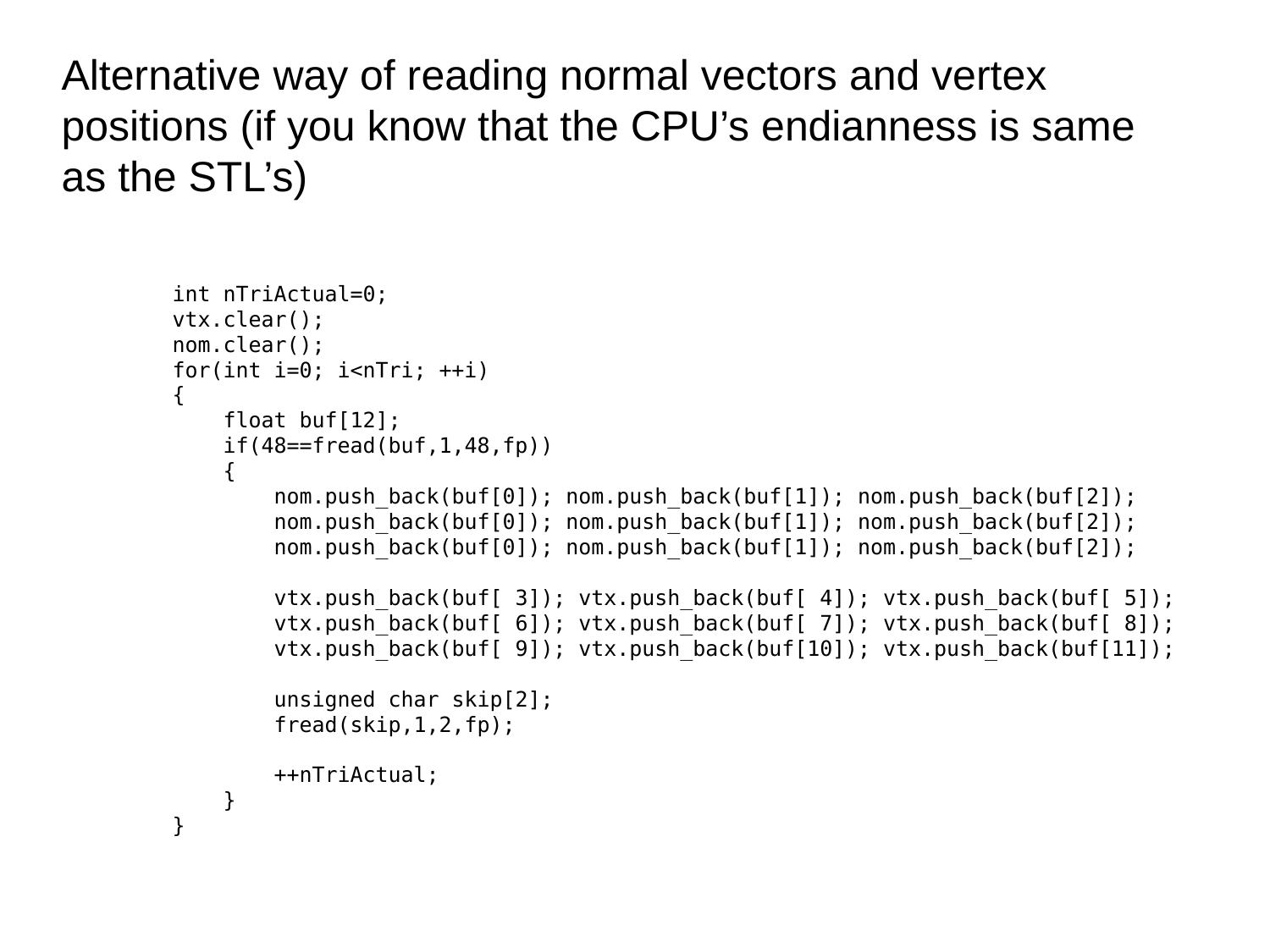

Alternative way of reading normal vectors and vertex positions (if you know that the CPU’s endianness is same as the STL’s)
        int nTriActual=0;
        vtx.clear();
        nom.clear();
        for(int i=0; i<nTri; ++i)
        {
            float buf[12];
            if(48==fread(buf,1,48,fp))
            {
                nom.push_back(buf[0]); nom.push_back(buf[1]); nom.push_back(buf[2]);
                nom.push_back(buf[0]); nom.push_back(buf[1]); nom.push_back(buf[2]);
                nom.push_back(buf[0]); nom.push_back(buf[1]); nom.push_back(buf[2]);

                vtx.push_back(buf[ 3]); vtx.push_back(buf[ 4]); vtx.push_back(buf[ 5]);
                vtx.push_back(buf[ 6]); vtx.push_back(buf[ 7]); vtx.push_back(buf[ 8]);
                vtx.push_back(buf[ 9]); vtx.push_back(buf[10]); vtx.push_back(buf[11]);

                unsigned char skip[2];
                fread(skip,1,2,fp);

                ++nTriActual;
            }
        }